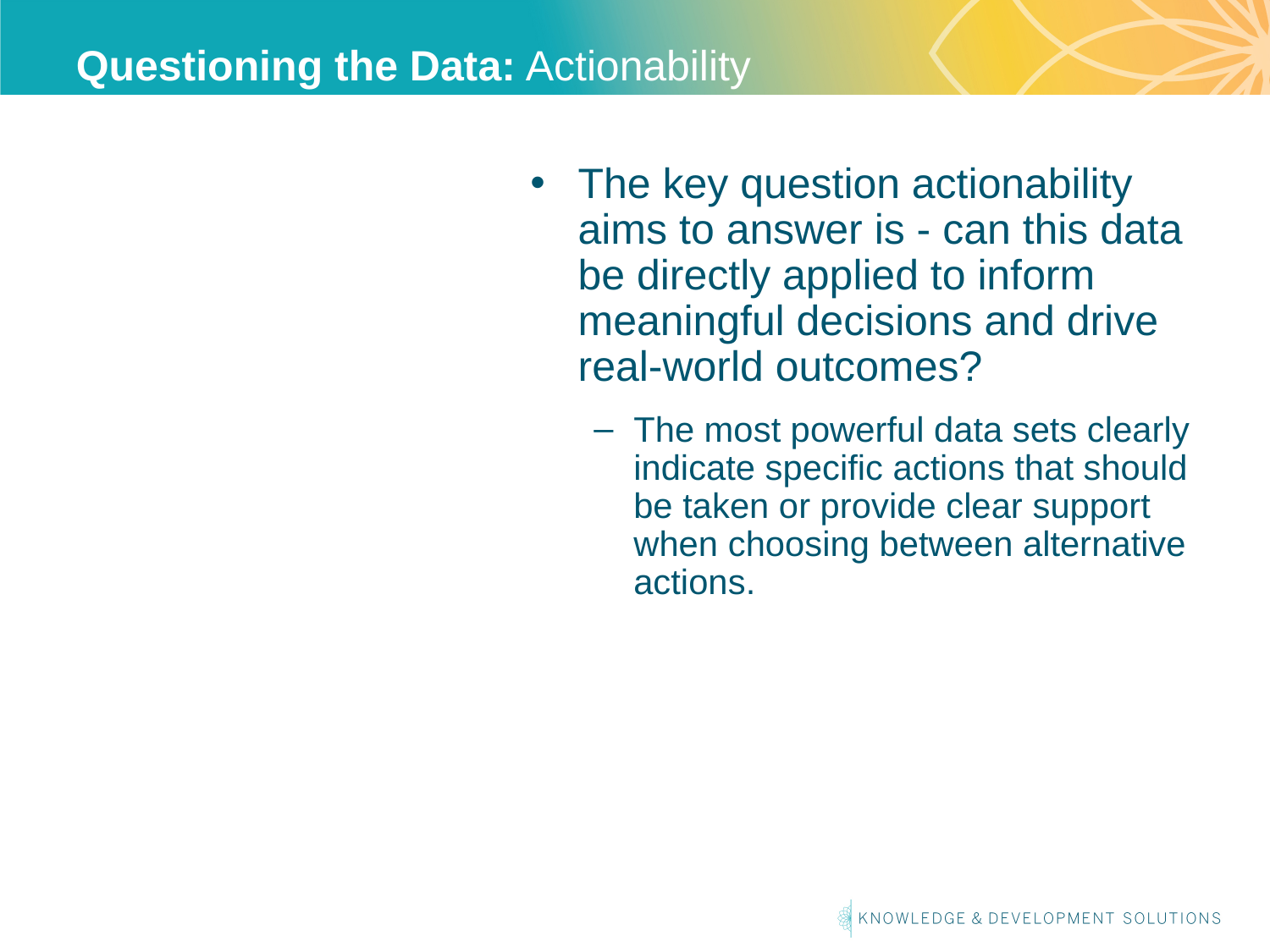

# Questioning the Data: Actionability
The key question actionability aims to answer is - can this data be directly applied to inform meaningful decisions and drive real-world outcomes?
The most powerful data sets clearly indicate specific actions that should be taken or provide clear support when choosing between alternative actions.